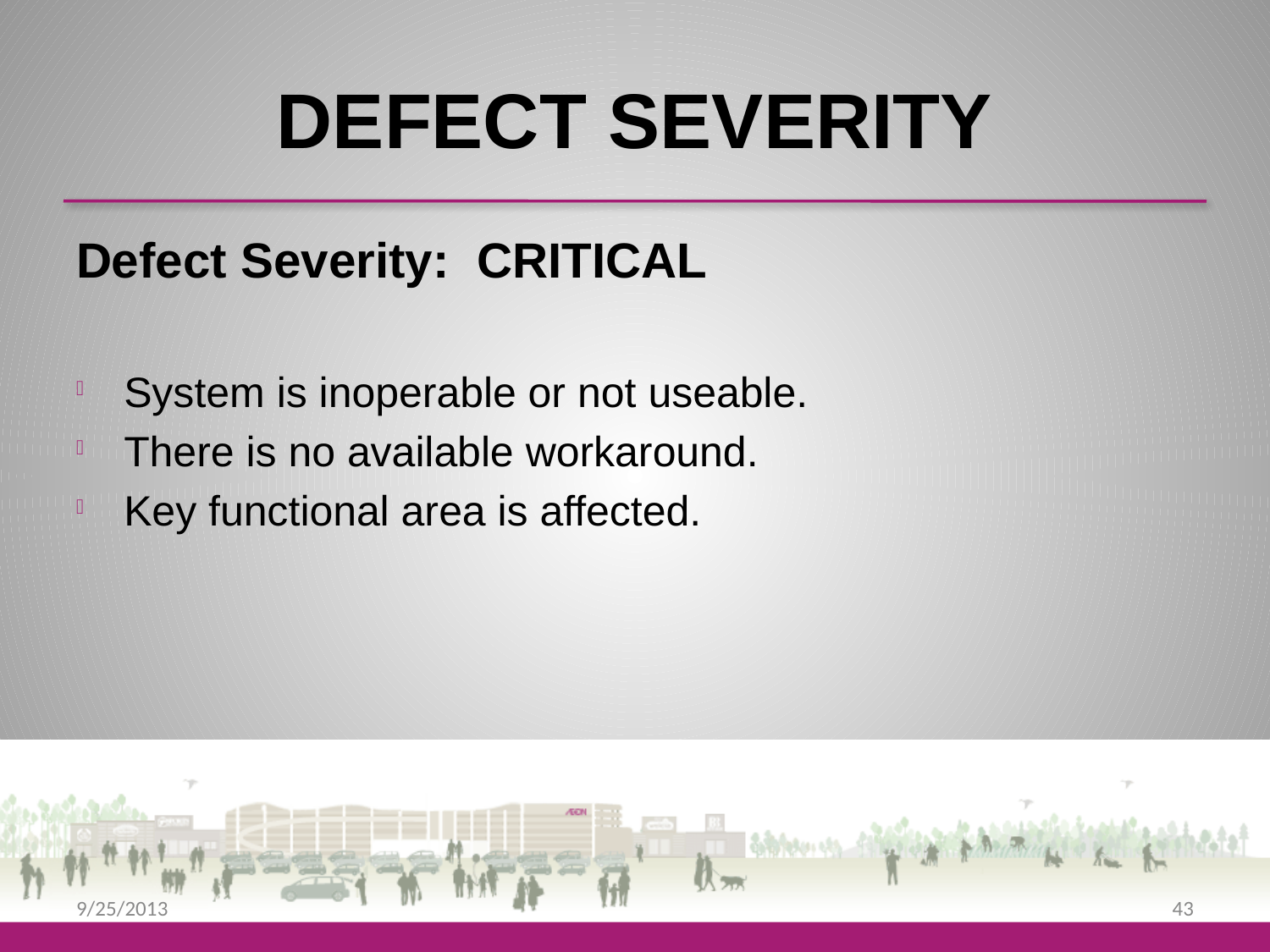

# DEFECT SEVERITY
Defect Severity:  CRITICAL

System is inoperable or not useable.
There is no available workaround.
Key functional area is affected.

9/25/2013

43